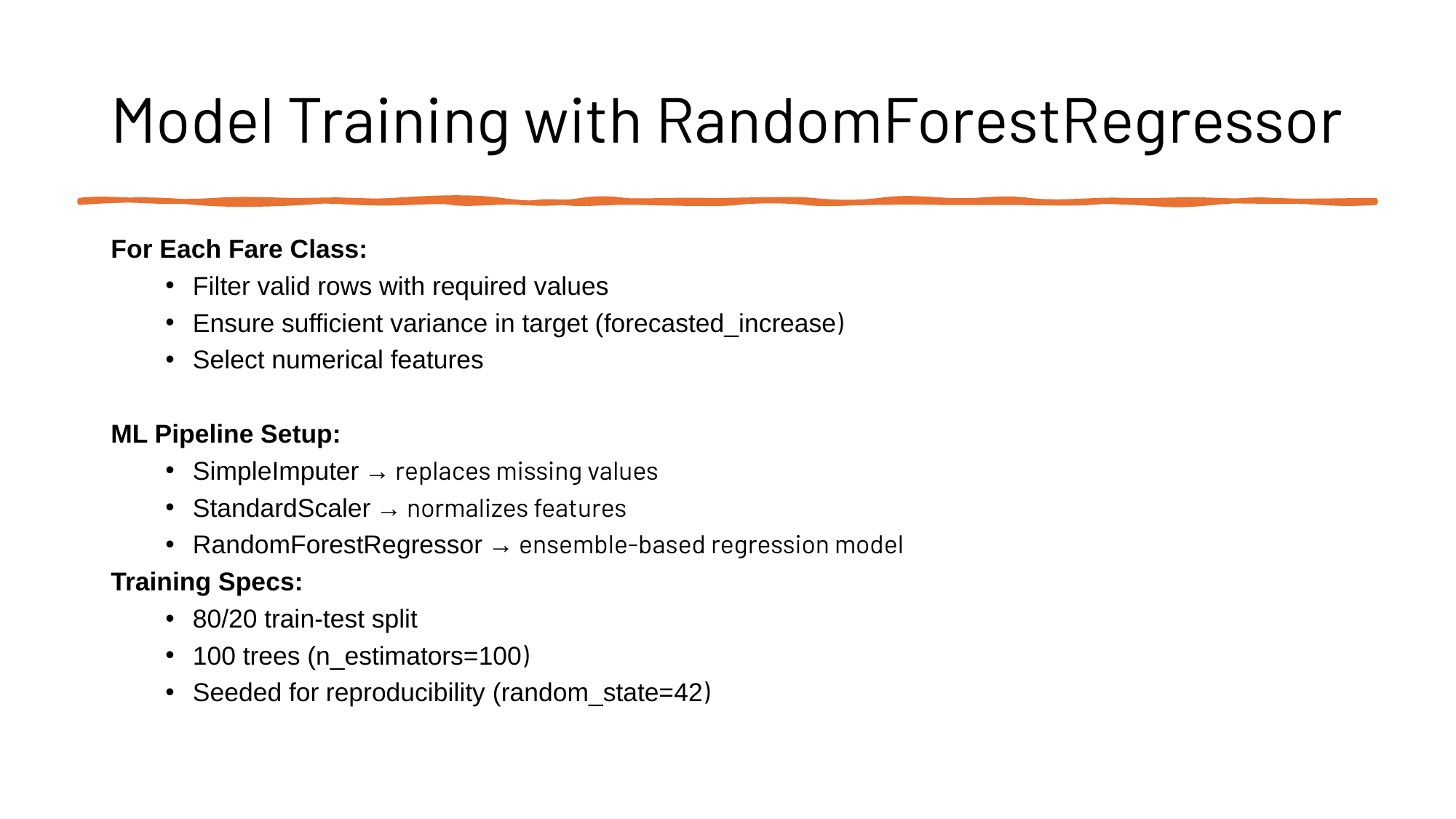

# Model Training with RandomForestRegressor

For Each Fare Class:
Filter valid rows with required values
Ensure sufficient variance in target (forecasted_increase)
Select numerical features

ML Pipeline Setup:
SimpleImputer → replaces missing values
StandardScaler → normalizes features
RandomForestRegressor → ensemble-based regression model
Training Specs:
80/20 train-test split
100 trees (n_estimators=100)
Seeded for reproducibility (random_state=42)